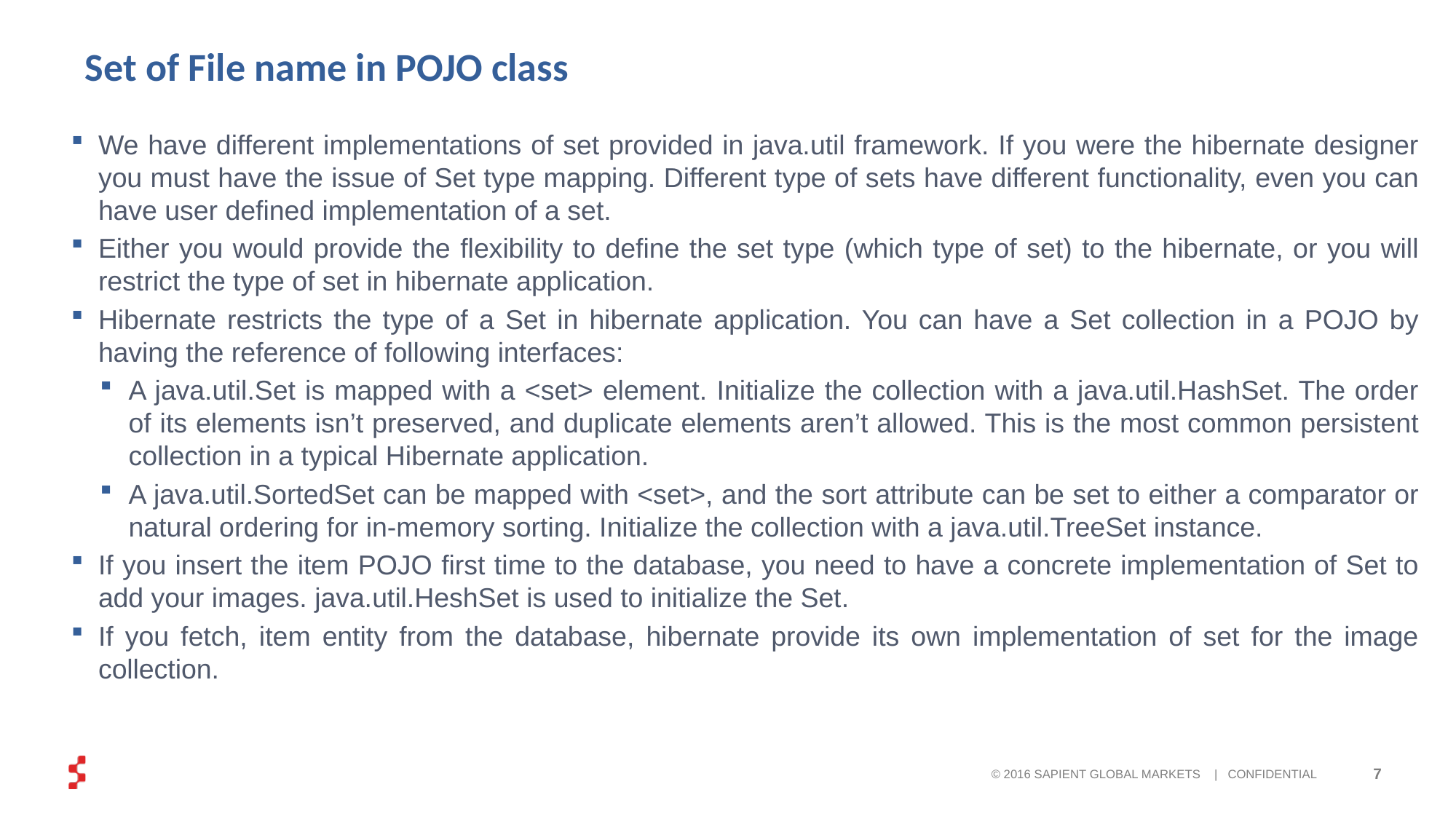

# Set of File name in POJO class
We have different implementations of set provided in java.util framework. If you were the hibernate designer you must have the issue of Set type mapping. Different type of sets have different functionality, even you can have user defined implementation of a set.
Either you would provide the flexibility to define the set type (which type of set) to the hibernate, or you will restrict the type of set in hibernate application.
Hibernate restricts the type of a Set in hibernate application. You can have a Set collection in a POJO by having the reference of following interfaces:
A java.util.Set is mapped with a <set> element. Initialize the collection with a java.util.HashSet. The order of its elements isn’t preserved, and duplicate elements aren’t allowed. This is the most common persistent collection in a typical Hibernate application.
A java.util.SortedSet can be mapped with <set>, and the sort attribute can be set to either a comparator or natural ordering for in-memory sorting. Initialize the collection with a java.util.TreeSet instance.
If you insert the item POJO first time to the database, you need to have a concrete implementation of Set to add your images. java.util.HeshSet is used to initialize the Set.
If you fetch, item entity from the database, hibernate provide its own implementation of set for the image collection.